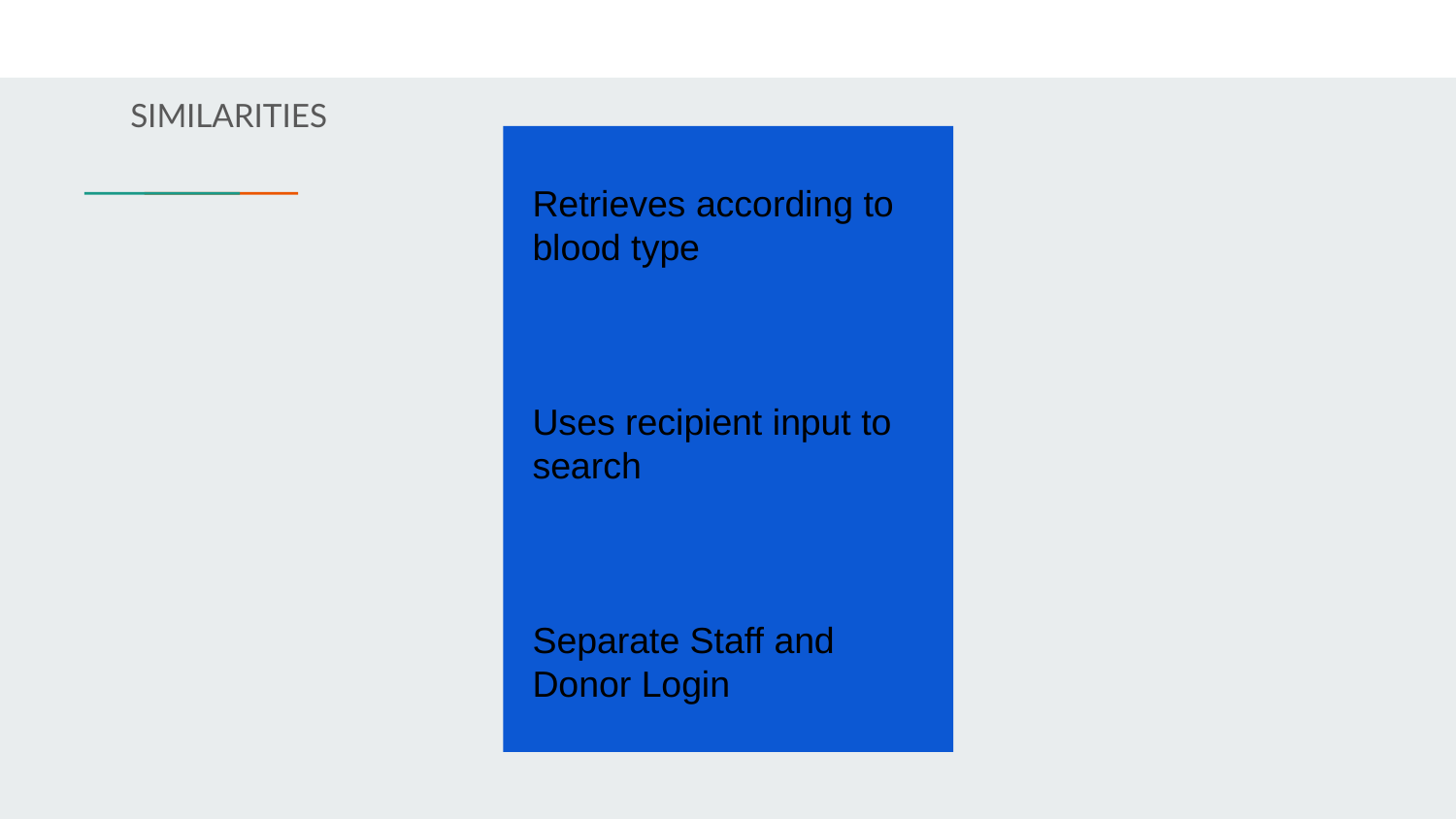

1

SIMILARITIES

Retrieves according to blood type

Uses recipient input to search

Separate Staff and Donor Login